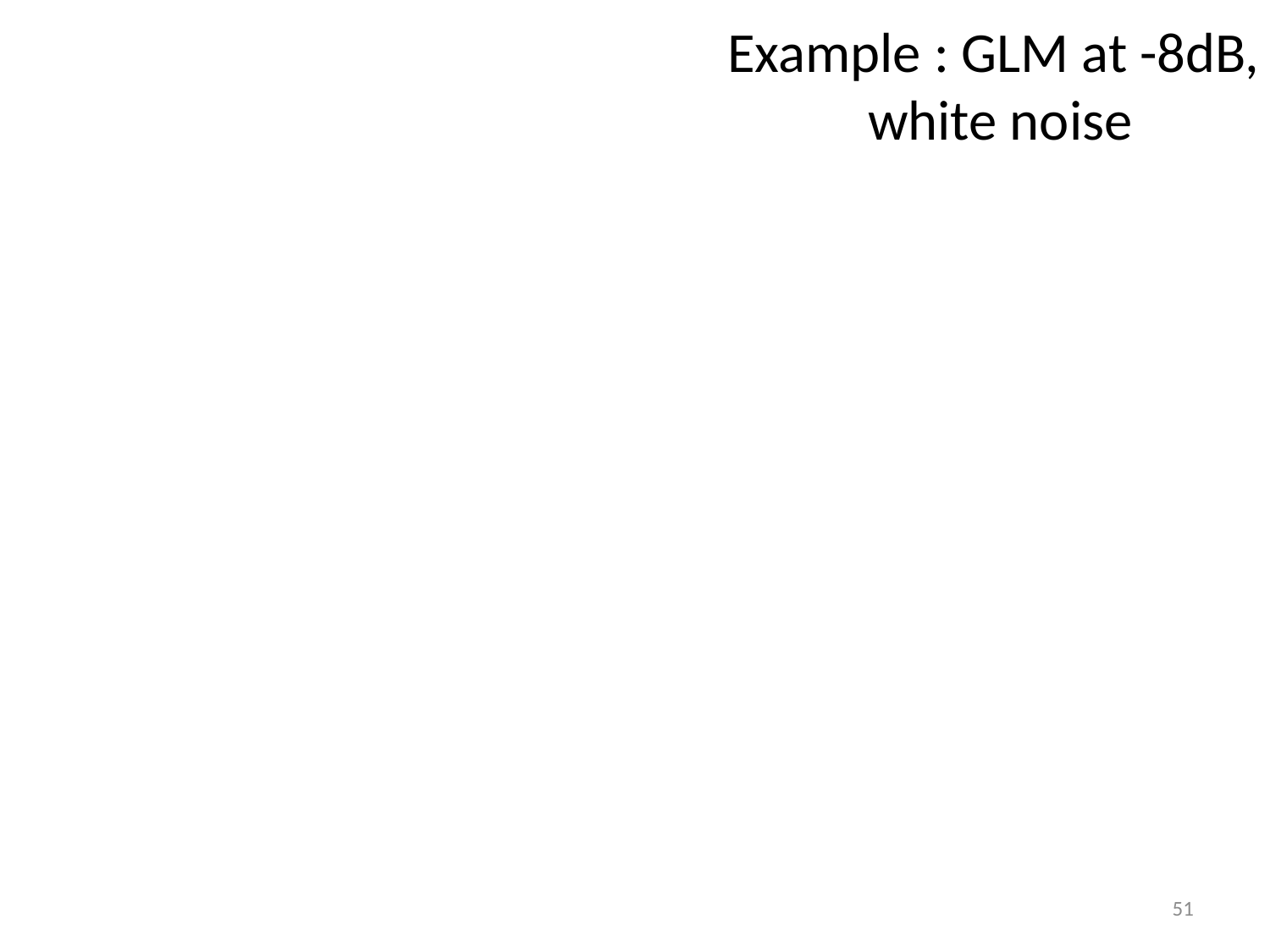

# Example : GLM at -8dB, white noise

51